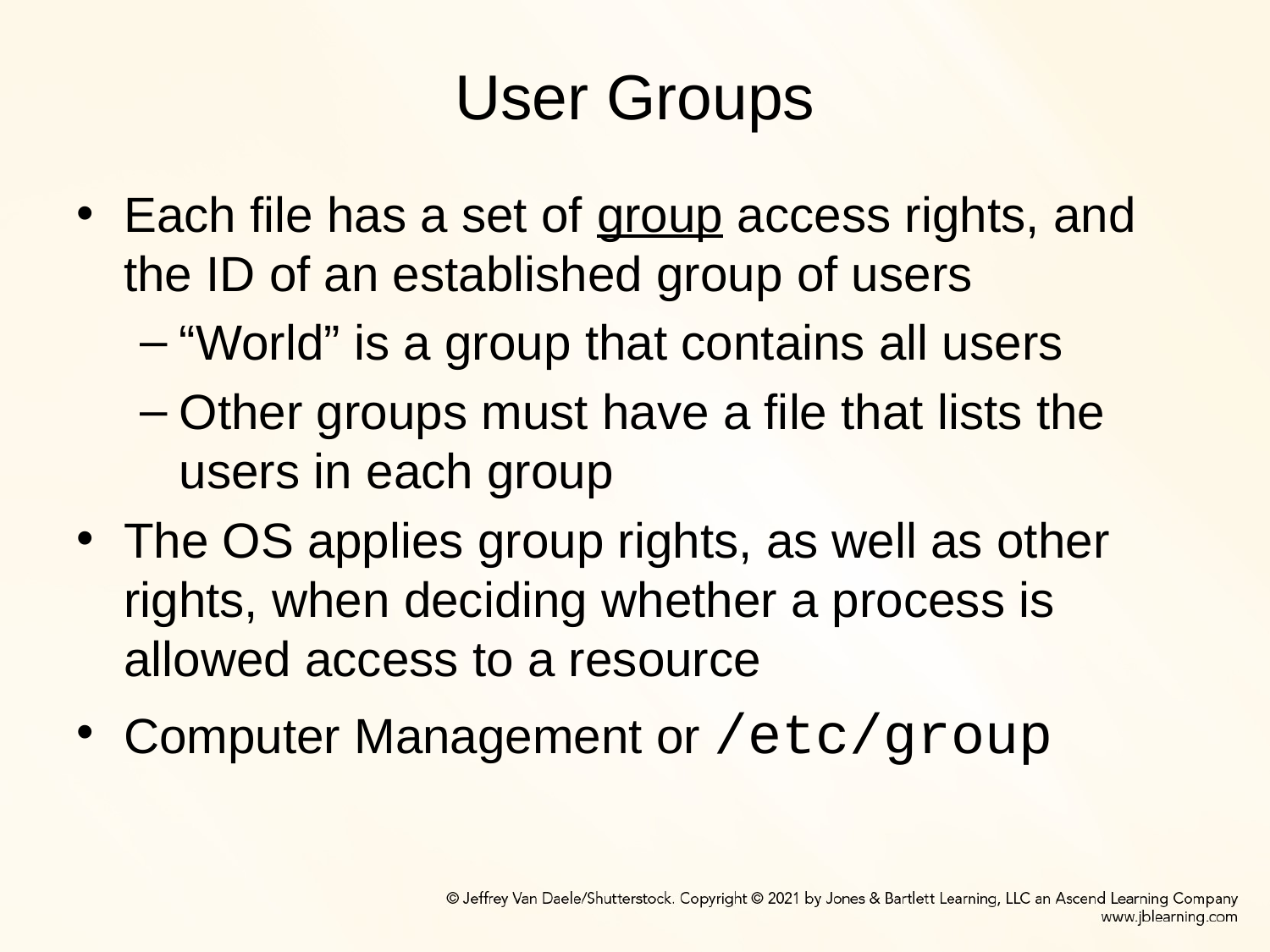

# User Groups
Each file has a set of group access rights, and the ID of an established group of users
“World” is a group that contains all users
Other groups must have a file that lists the users in each group
The OS applies group rights, as well as other rights, when deciding whether a process is allowed access to a resource
Computer Management or /etc/group